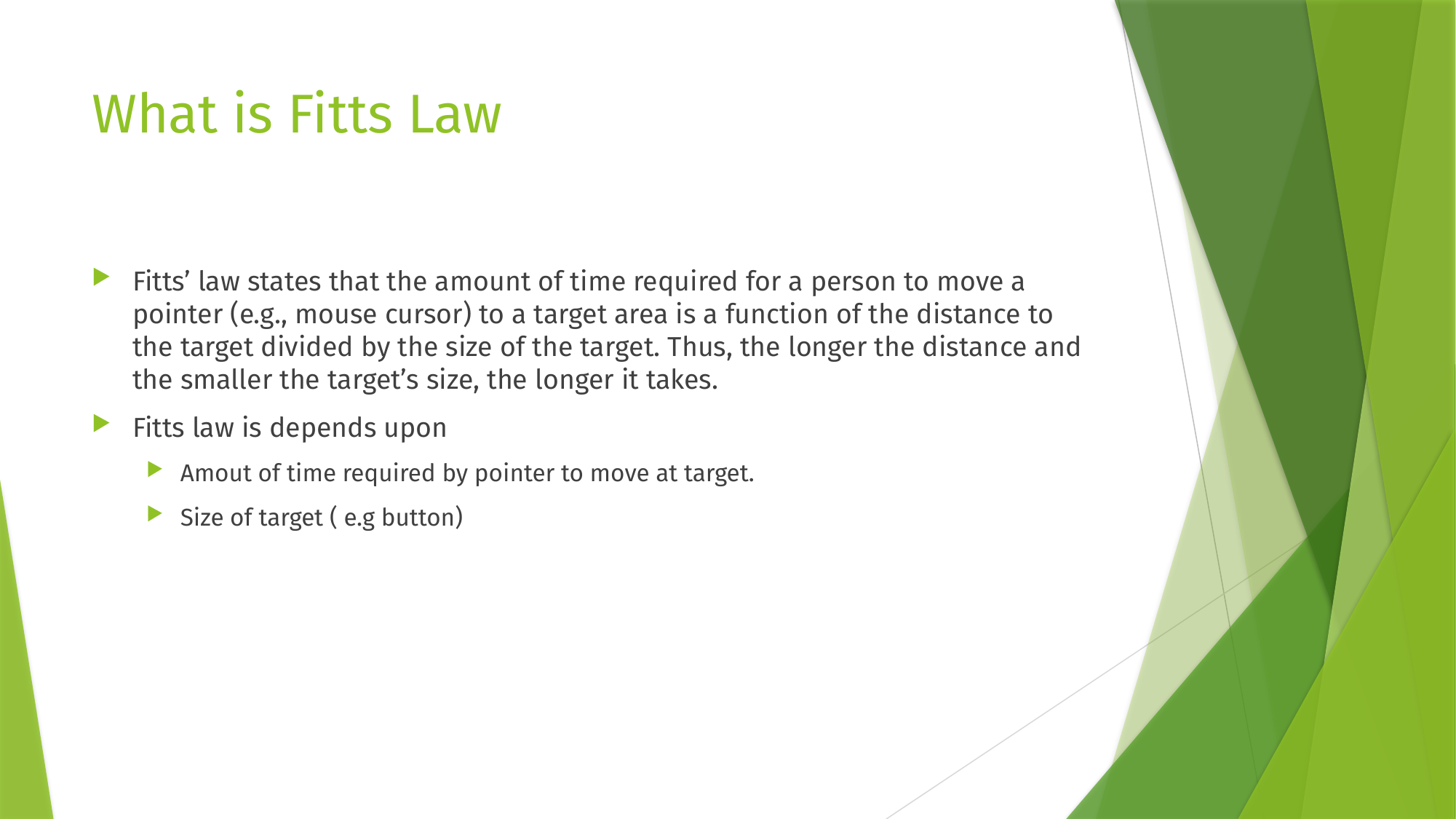

# What is Fitts Law
Fitts’ law states that the amount of time required for a person to move a pointer (e.g., mouse cursor) to a target area is a function of the distance to the target divided by the size of the target. Thus, the longer the distance and the smaller the target’s size, the longer it takes.
Fitts law is depends upon
Amout of time required by pointer to move at target.
Size of target ( e.g button)